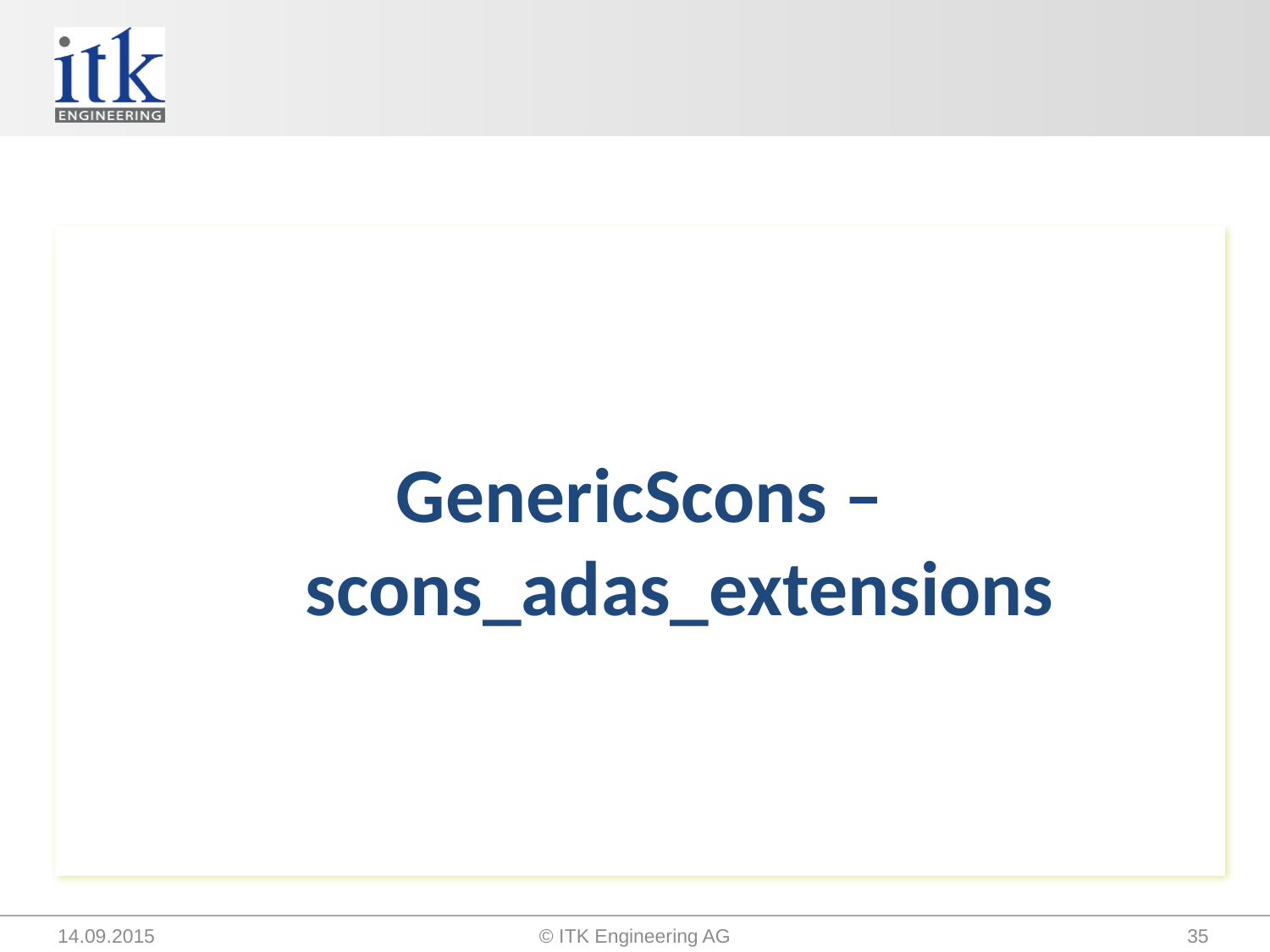

#

GenericScons – scons_adas_extensions

14.09.2015
© ITK Engineering AG
35